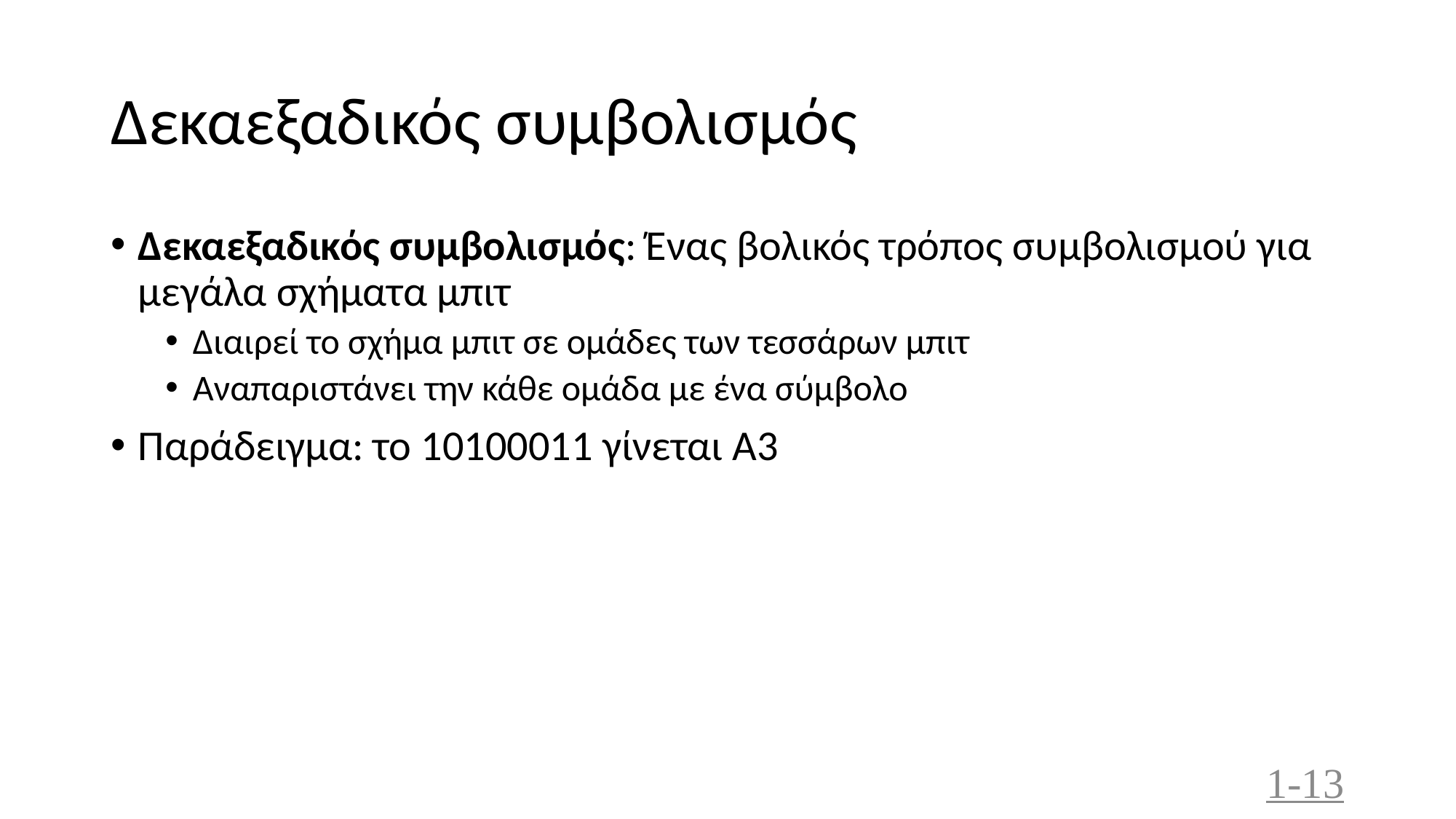

# Δεκαεξαδικός συμβολισμός
Δεκαεξαδικός συμβολισμός: Ένας βολικός τρόπος συμβολισμού για μεγάλα σχήματα μπιτ
Διαιρεί το σχήμα μπιτ σε ομάδες των τεσσάρων μπιτ
Αναπαριστάνει την κάθε ομάδα με ένα σύμβολο
Παράδειγμα: το 10100011 γίνεται A3

1-13